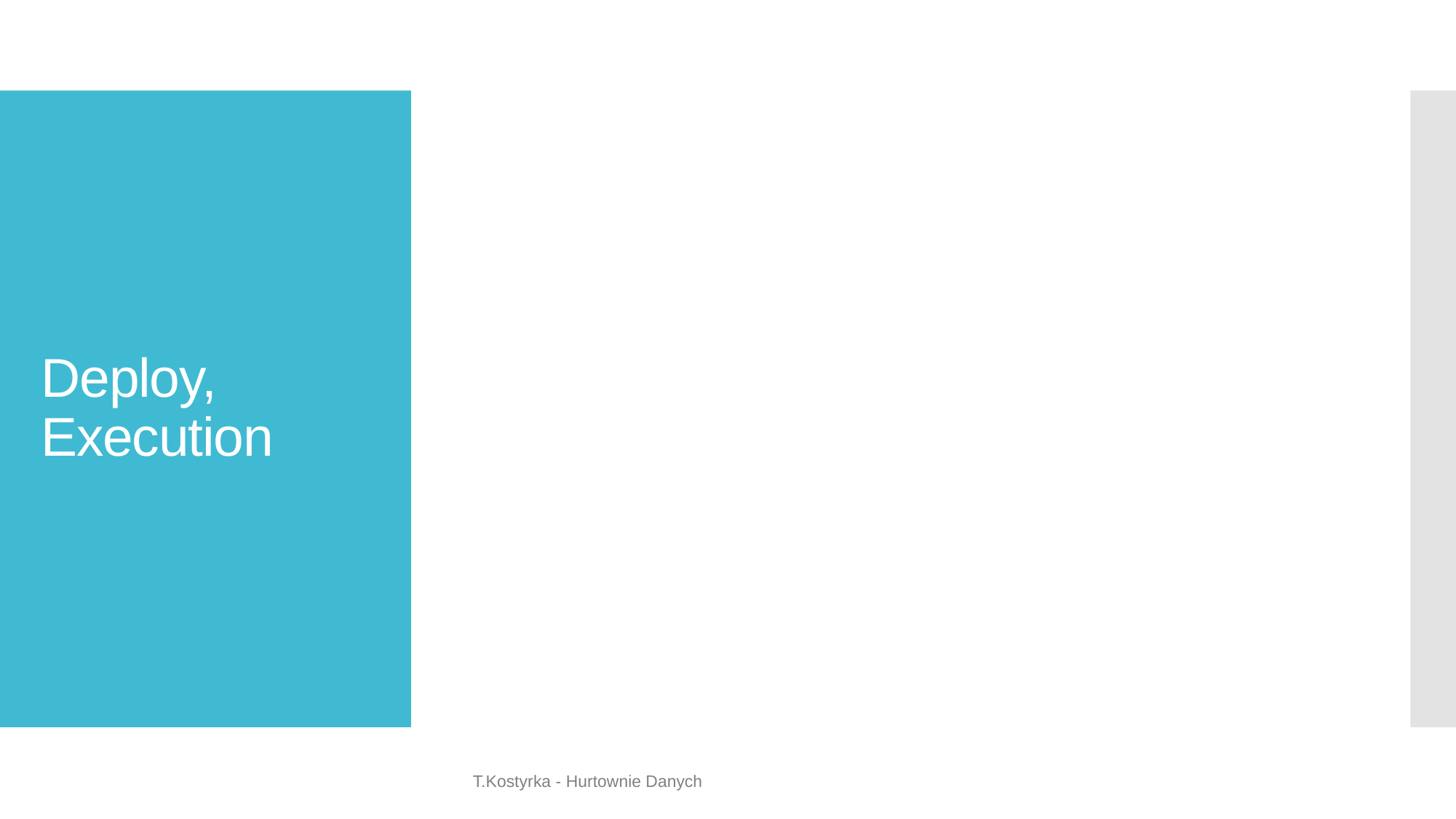

# Deploy, Execution
T.Kostyrka - Hurtownie Danych